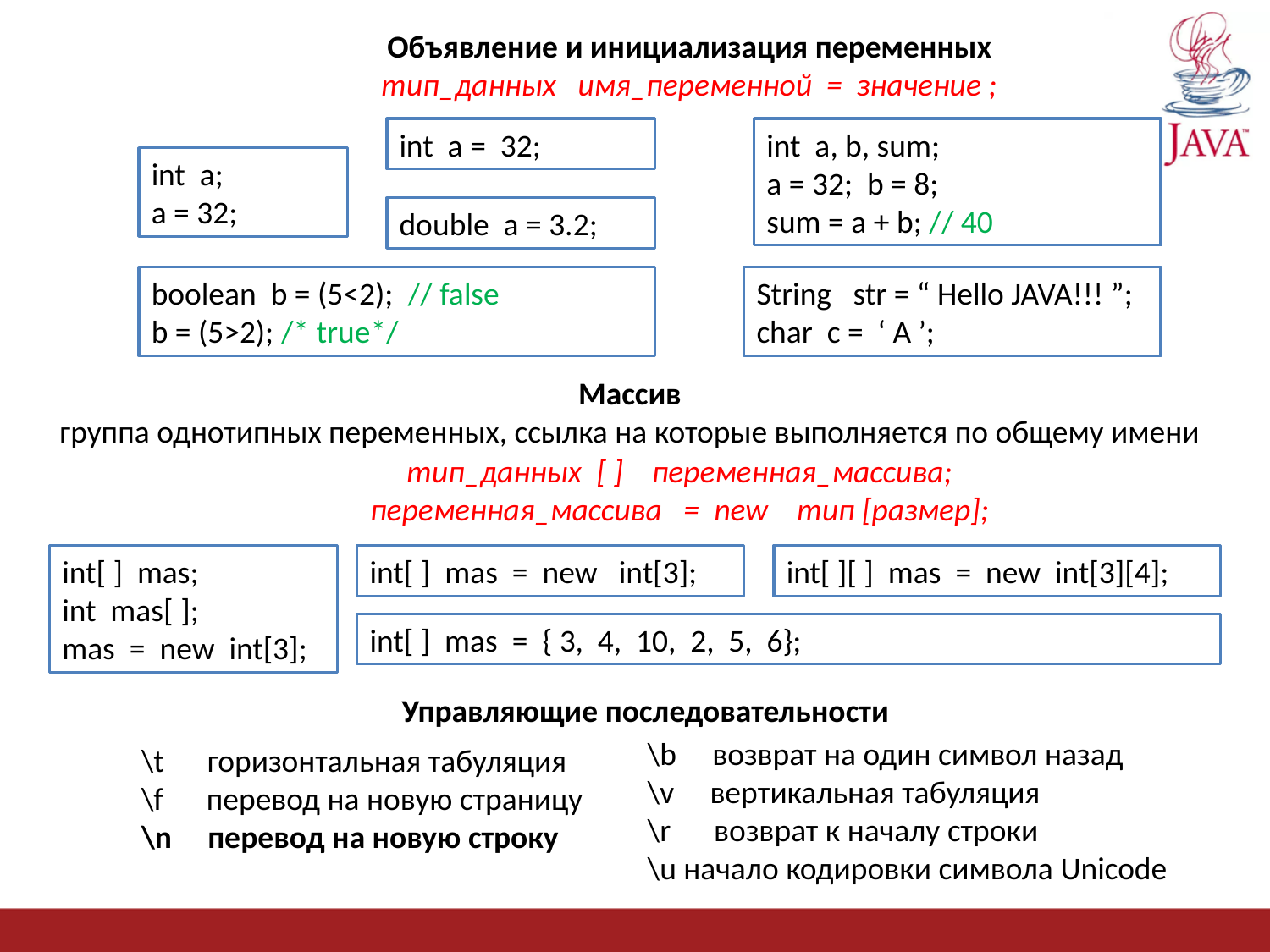

Объявление и инициализация переменных
тип_данных   имя_переменной  =  значение ;
int  a =  32;
int  a, b, sum;
a = 32;  b = 8;
sum = a + b; // 40
int  a;
a = 32;
double  a = 3.2;
boolean  b = (5<2);  // false
b = (5>2); /* true*/
String   str = “ Hello JAVA!!! ”;
char  c =  ‘ A ’;
Массив
 группа однотипных переменных, ссылка на которые выполняется по общему имени
тип_данных  [ ]    переменная_массива; переменная_массива   =  new    тип [размер];
int[ ]  mas;
int  mas[ ];
mas  =  new  int[3];
int[ ]  mas  =  new   int[3];
int[ ][ ]  mas  =  new  int[3][4];
int[ ]  mas  =  { 3,  4,  10,  2,  5,  6};
Управляющие последовательности
\b     возврат на один символ назад
\v     вертикальная табуляция
\r      возврат к началу строки
\u начало кодировки символа Unicode
\t      горизонтальная табуляция
\f      перевод на новую страницу
\n     перевод на новую строку